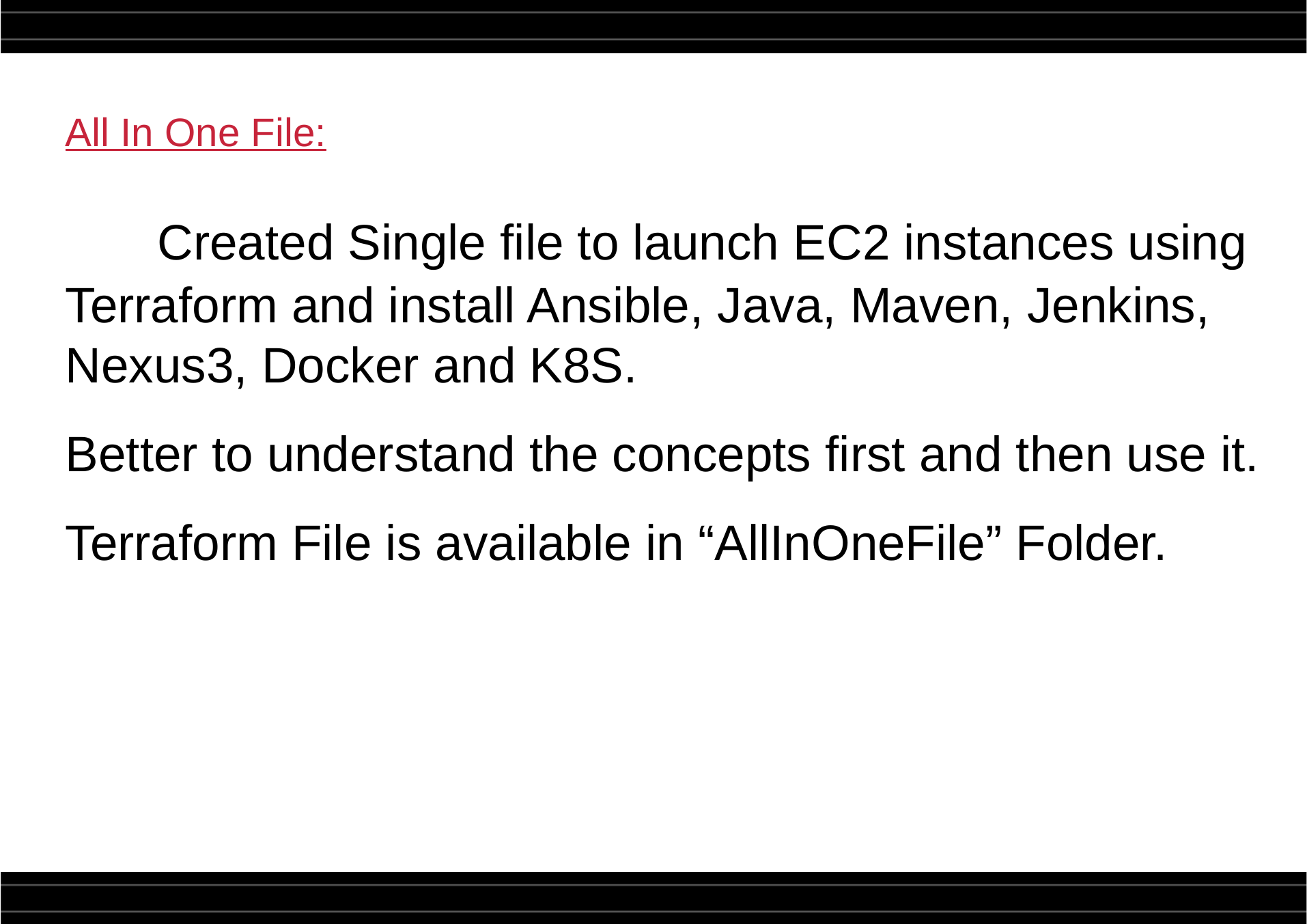

All In One File:
     Created Single file to launch EC2 instances using Terraform and install Ansible, Java, Maven, Jenkins, Nexus3, Docker and K8S.
Better to understand the concepts first and then use it.
Terraform File is available in “AllInOneFile” Folder.